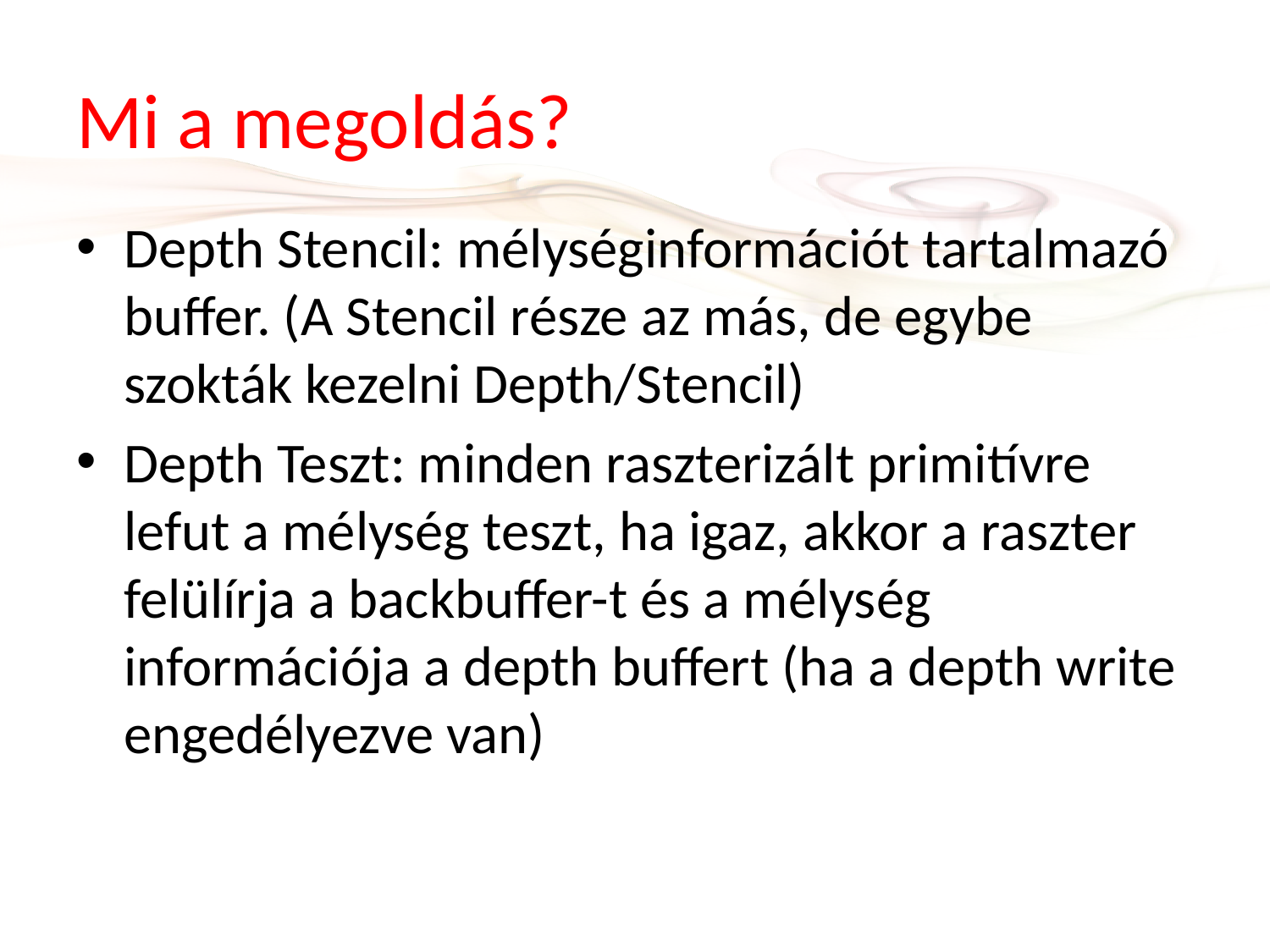

# Mi a megoldás?
Depth Stencil: mélységinformációt tartalmazó buffer. (A Stencil része az más, de egybe szokták kezelni Depth/Stencil)
Depth Teszt: minden raszterizált primitívre lefut a mélység teszt, ha igaz, akkor a raszter felülírja a backbuffer-t és a mélység információja a depth buffert (ha a depth write engedélyezve van)